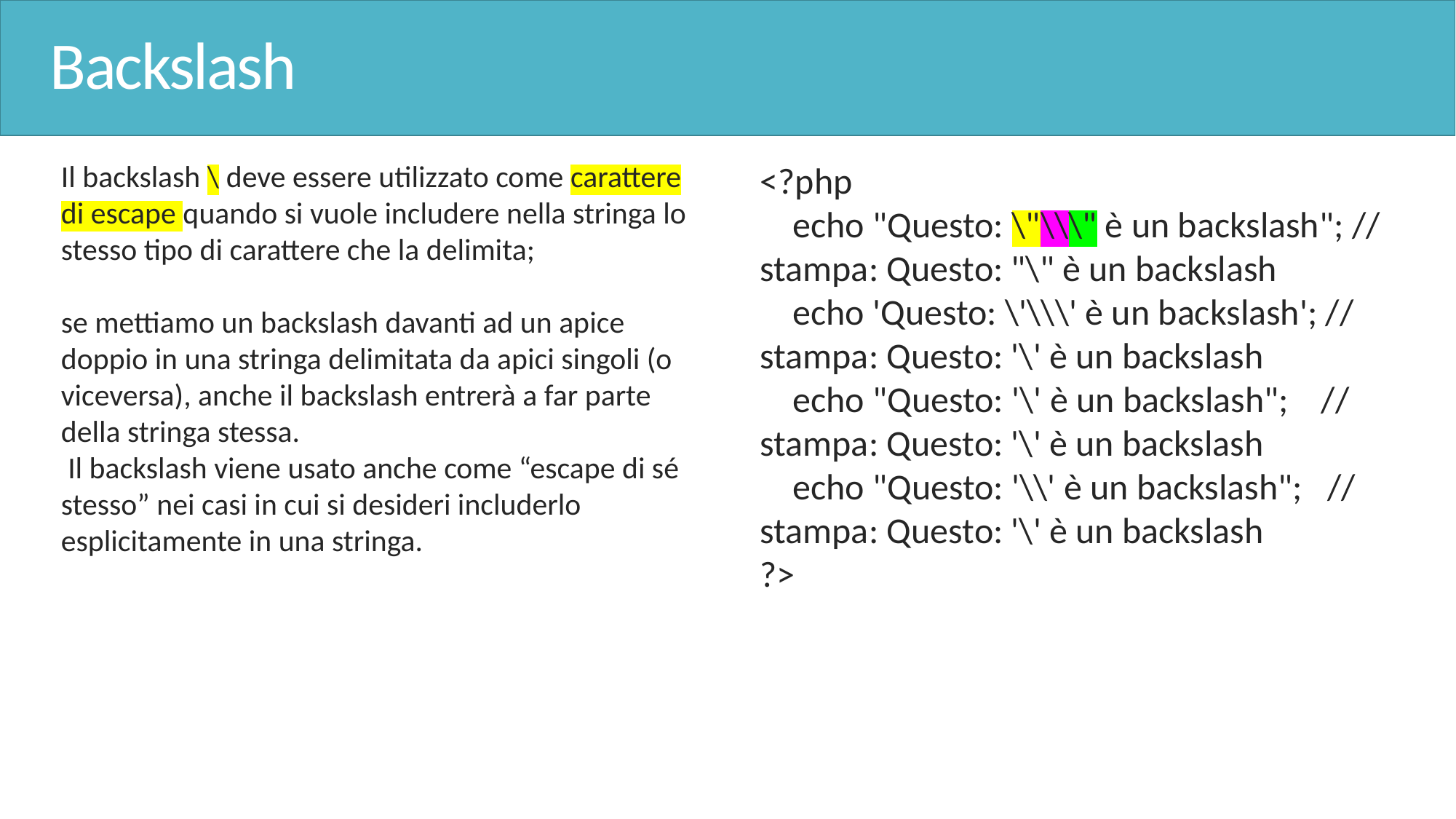

# Backslash
Il backslash \ deve essere utilizzato come carattere di escape quando si vuole includere nella stringa lo stesso tipo di carattere che la delimita;
se mettiamo un backslash davanti ad un apice doppio in una stringa delimitata da apici singoli (o viceversa), anche il backslash entrerà a far parte della stringa stessa.
 Il backslash viene usato anche come “escape di sé stesso” nei casi in cui si desideri includerlo esplicitamente in una stringa.
<?php
    echo "Questo: \"\\\" è un backslash"; // stampa: Questo: "\" è un backslash
    echo 'Questo: \'\\\' è un backslash'; // stampa: Questo: '\' è un backslash
    echo "Questo: '\' è un backslash";    // stampa: Questo: '\' è un backslash
    echo "Questo: '\\' è un backslash";   // stampa: Questo: '\' è un backslash
?>